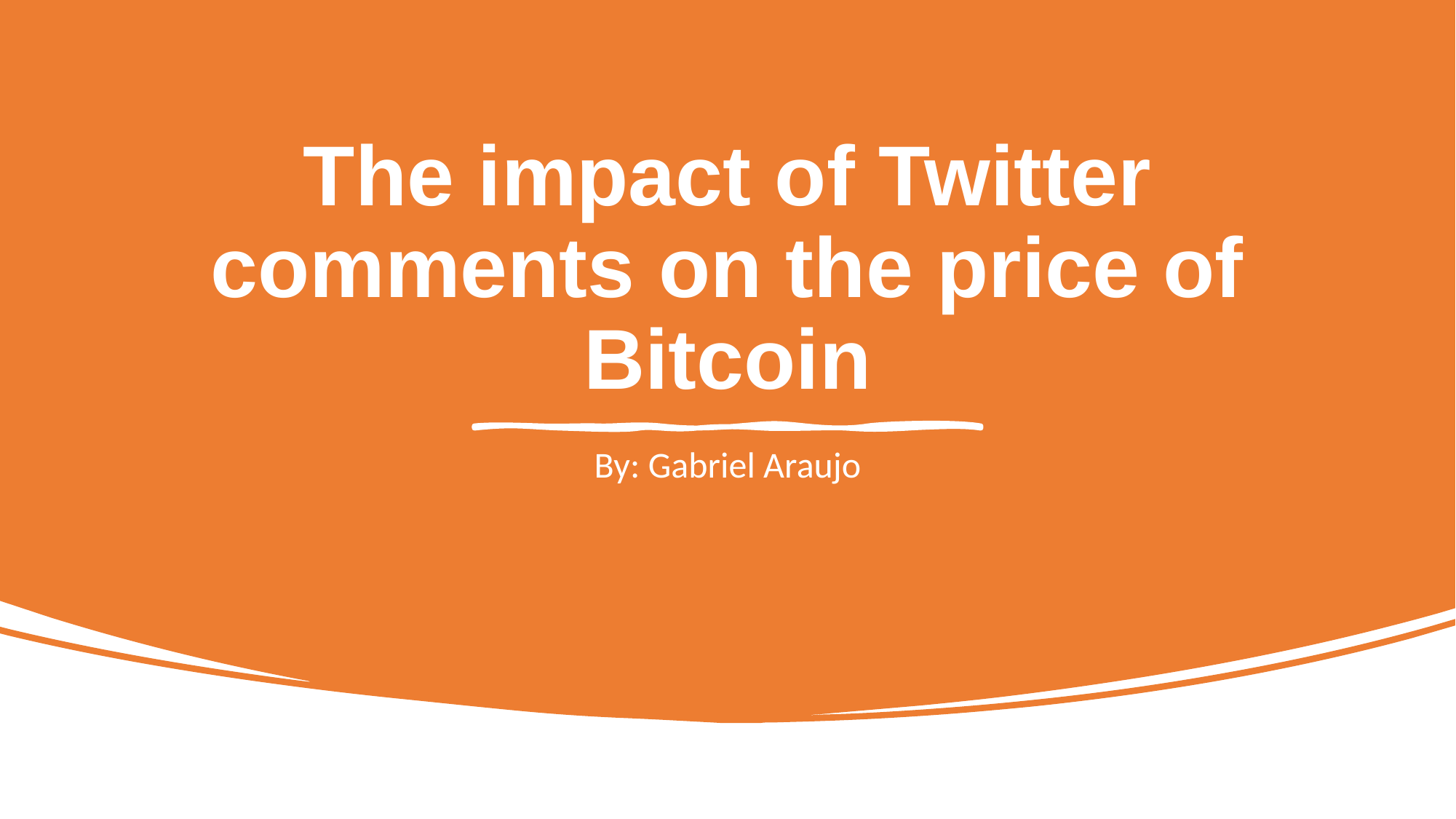

# The impact of Twitter comments on the price of Bitcoin

By: Gabriel Araujo